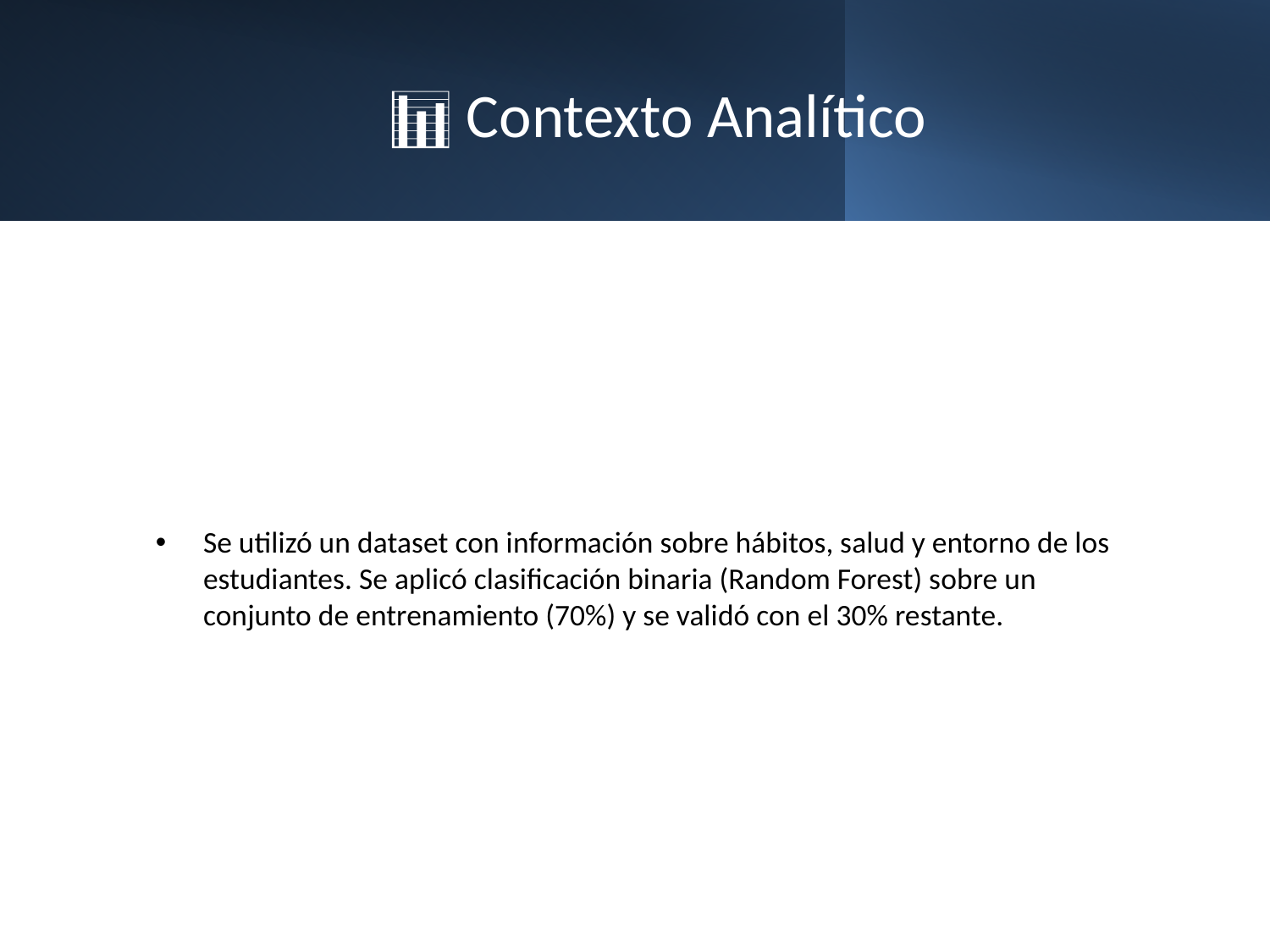

# 📊 Contexto Analítico
Se utilizó un dataset con información sobre hábitos, salud y entorno de los estudiantes. Se aplicó clasificación binaria (Random Forest) sobre un conjunto de entrenamiento (70%) y se validó con el 30% restante.